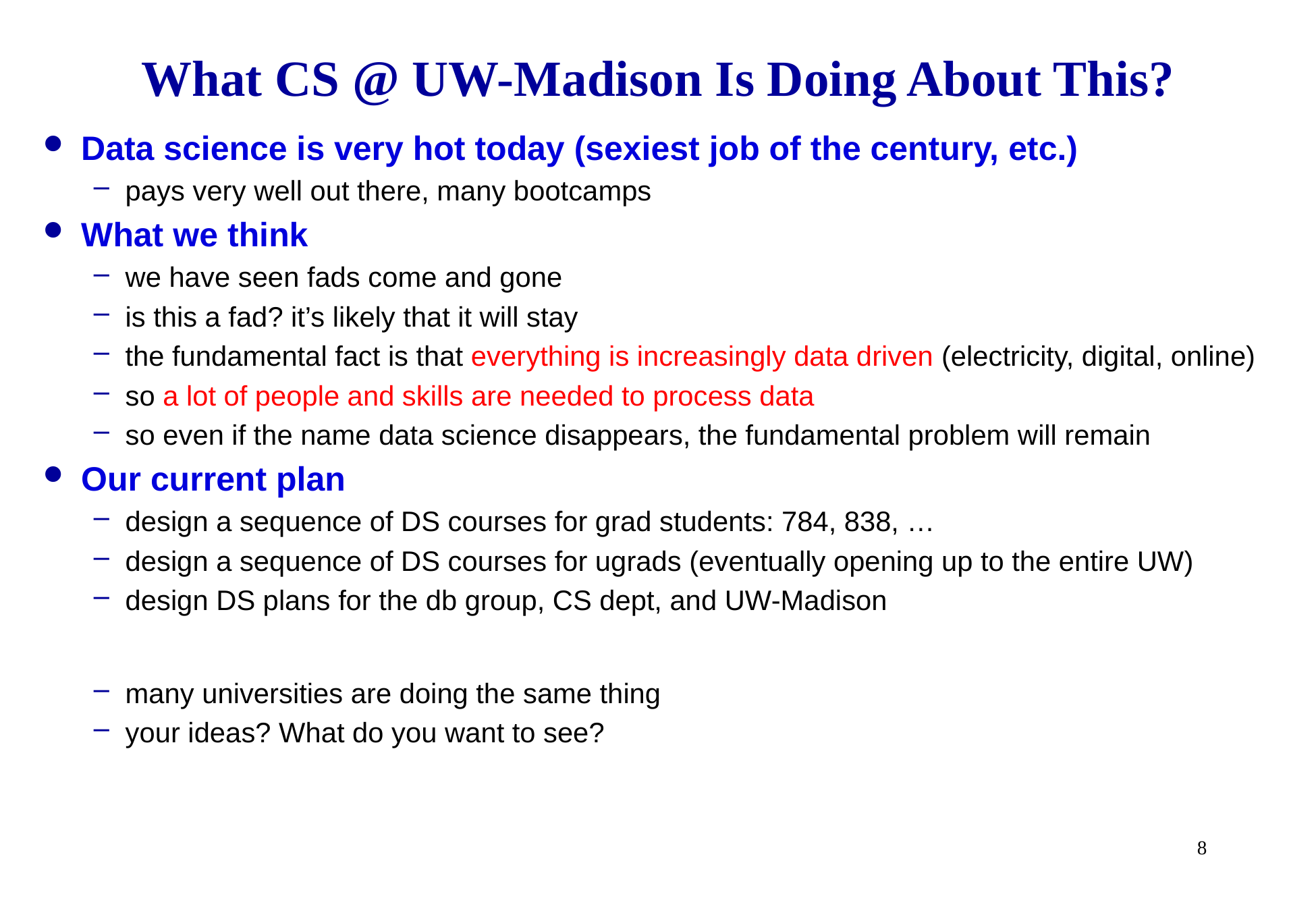

# What CS @ UW-Madison Is Doing About This?
Data science is very hot today (sexiest job of the century, etc.)
pays very well out there, many bootcamps
What we think
we have seen fads come and gone
is this a fad? it’s likely that it will stay
the fundamental fact is that everything is increasingly data driven (electricity, digital, online)
so a lot of people and skills are needed to process data
so even if the name data science disappears, the fundamental problem will remain
Our current plan
design a sequence of DS courses for grad students: 784, 838, …
design a sequence of DS courses for ugrads (eventually opening up to the entire UW)
design DS plans for the db group, CS dept, and UW-Madison

many universities are doing the same thing
your ideas? What do you want to see?
8